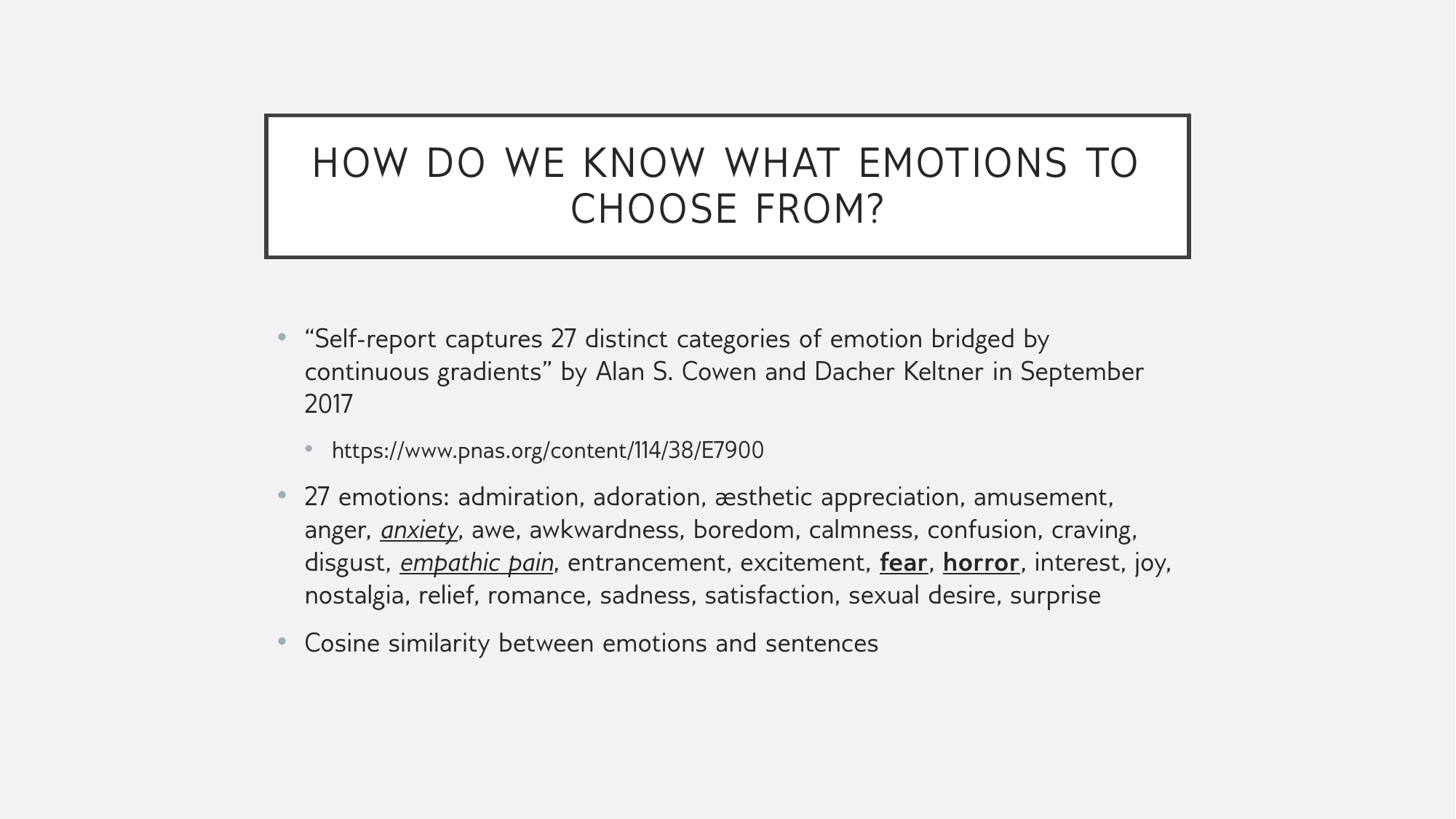

# How do we know what emotions to choose from?
“Self-report captures 27 distinct categories of emotion bridged by continuous gradients” by Alan S. Cowen and Dacher Keltner in September 2017
https://www.pnas.org/content/114/38/E7900
27 emotions: admiration, adoration, aesthetic appreciation, amusement, anger, anxiety, awe, awkwardness, boredom, calmness, confusion, craving, disgust, empathic pain, entrancement, excitement, fear, horror, interest, joy, nostalgia, relief, romance, sadness, satisfaction, sexual desire, surprise
Cosine similarity between emotions and sentences